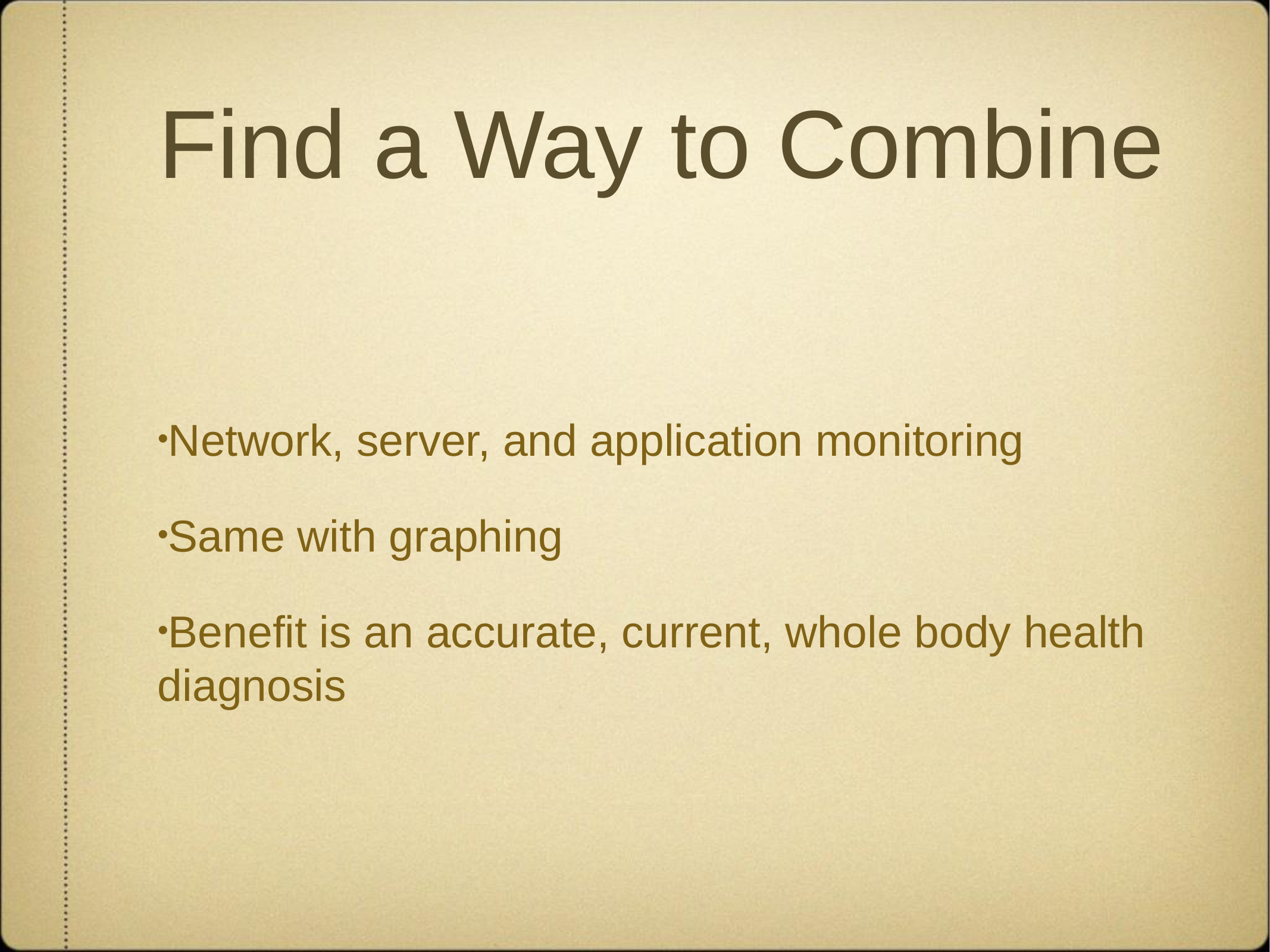

# Find a Way to Combine
Network, server, and application monitoring
Same with graphing
Benefit is an accurate, current, whole body health diagnosis